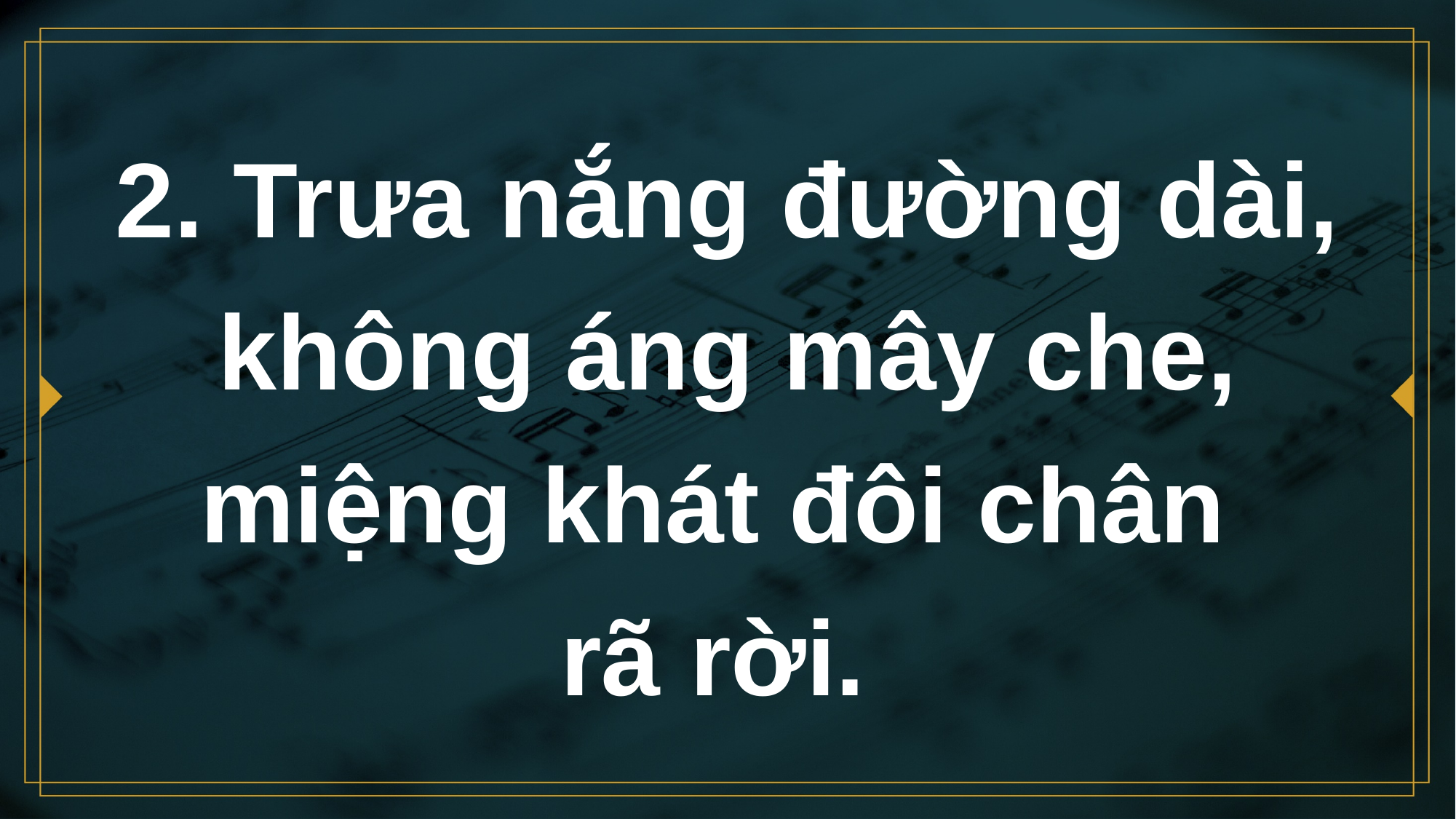

# 2. Trưa nắng đường dài, không áng mây che, miệng khát đôi chân rã rời.